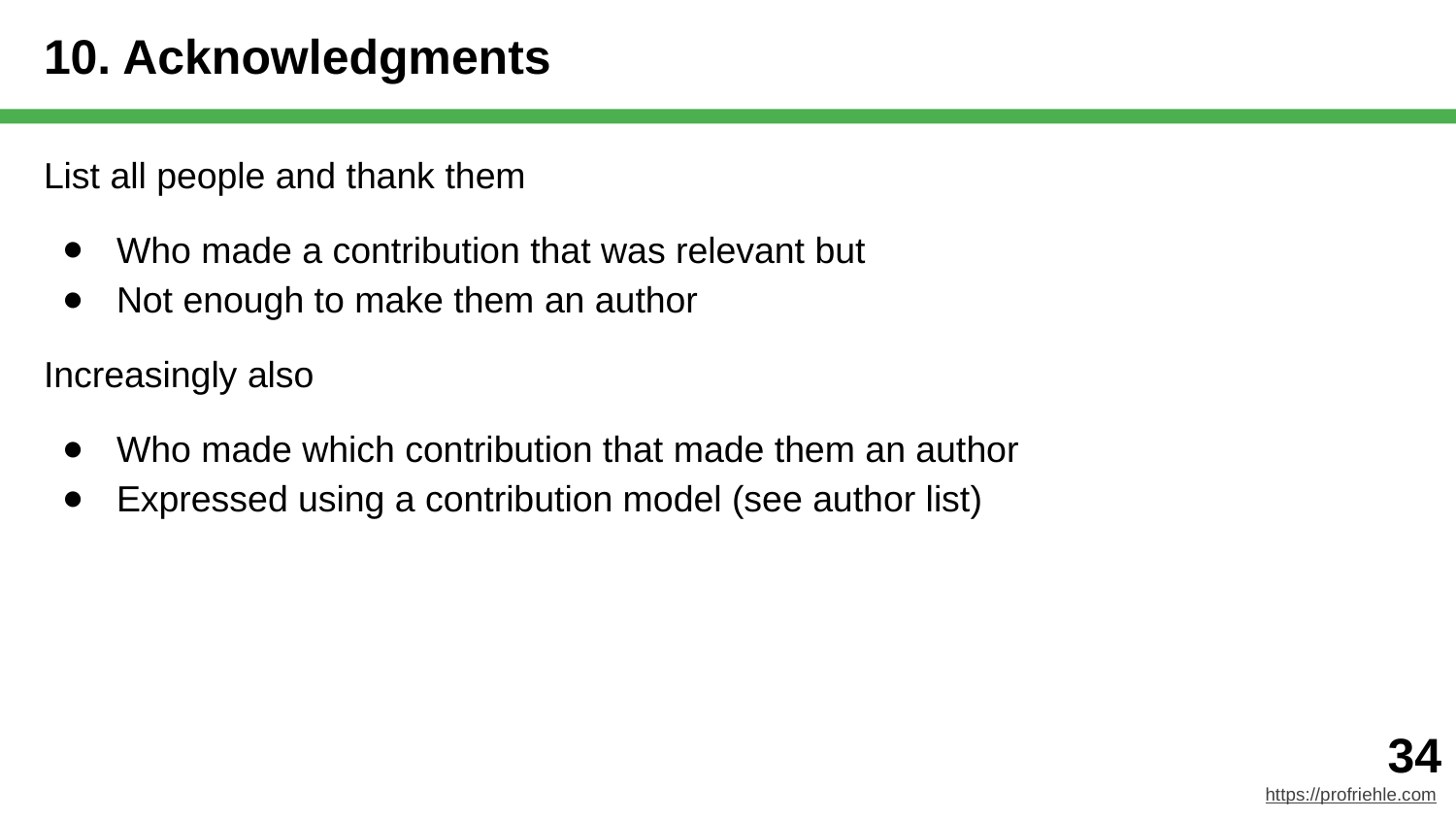

# 10. Acknowledgments
List all people and thank them
Who made a contribution that was relevant but
Not enough to make them an author
Increasingly also
Who made which contribution that made them an author
Expressed using a contribution model (see author list)
34
https://profriehle.com